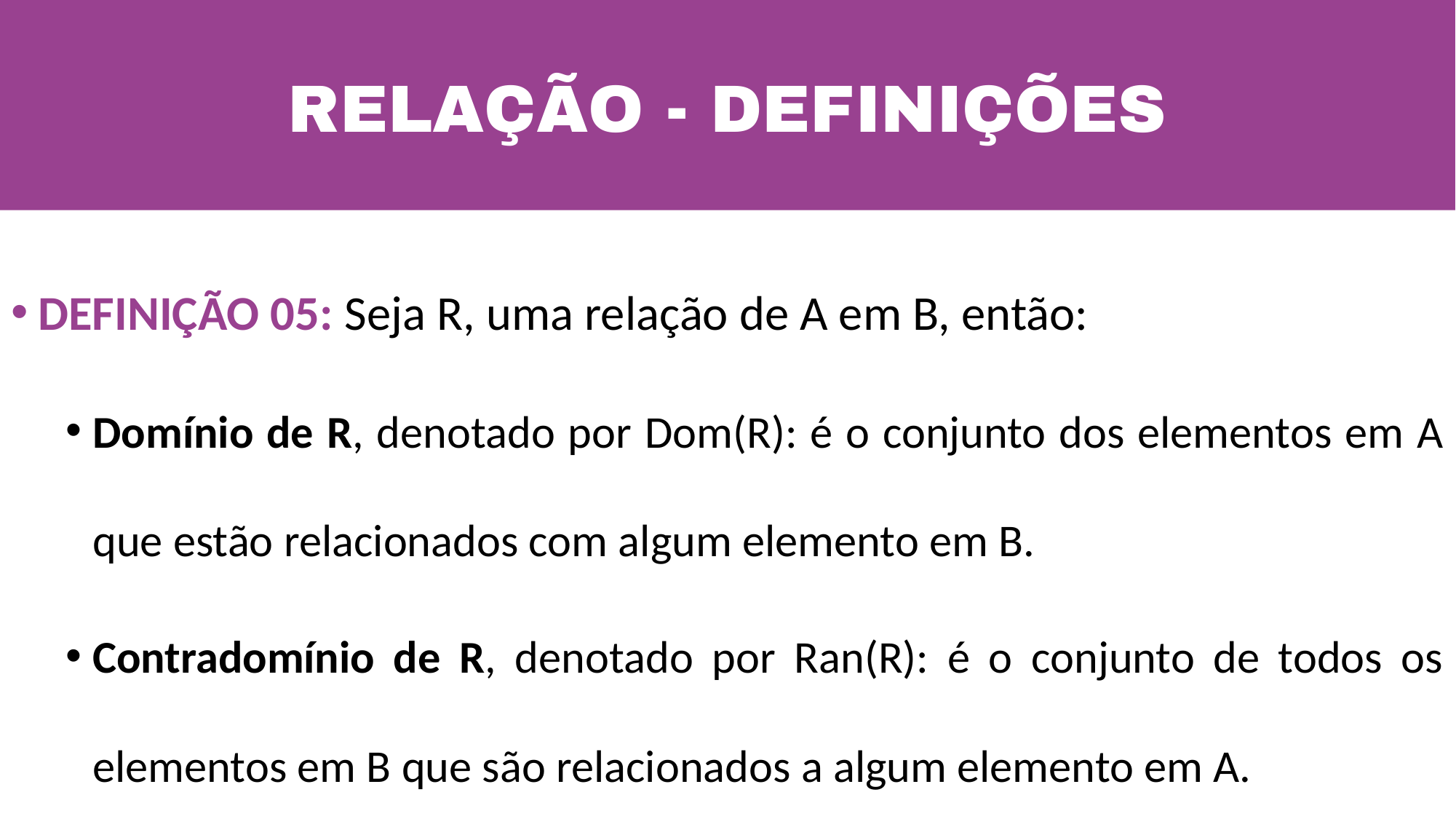

RELAÇÃO - DEFINIÇÕES
#
DEFINIÇÃO 05: Seja R, uma relação de A em B, então:
Domínio de R, denotado por Dom(R): é o conjunto dos elementos em A que estão relacionados com algum elemento em B.
Contradomínio de R, denotado por Ran(R): é o conjunto de todos os elementos em B que são relacionados a algum elemento em A.